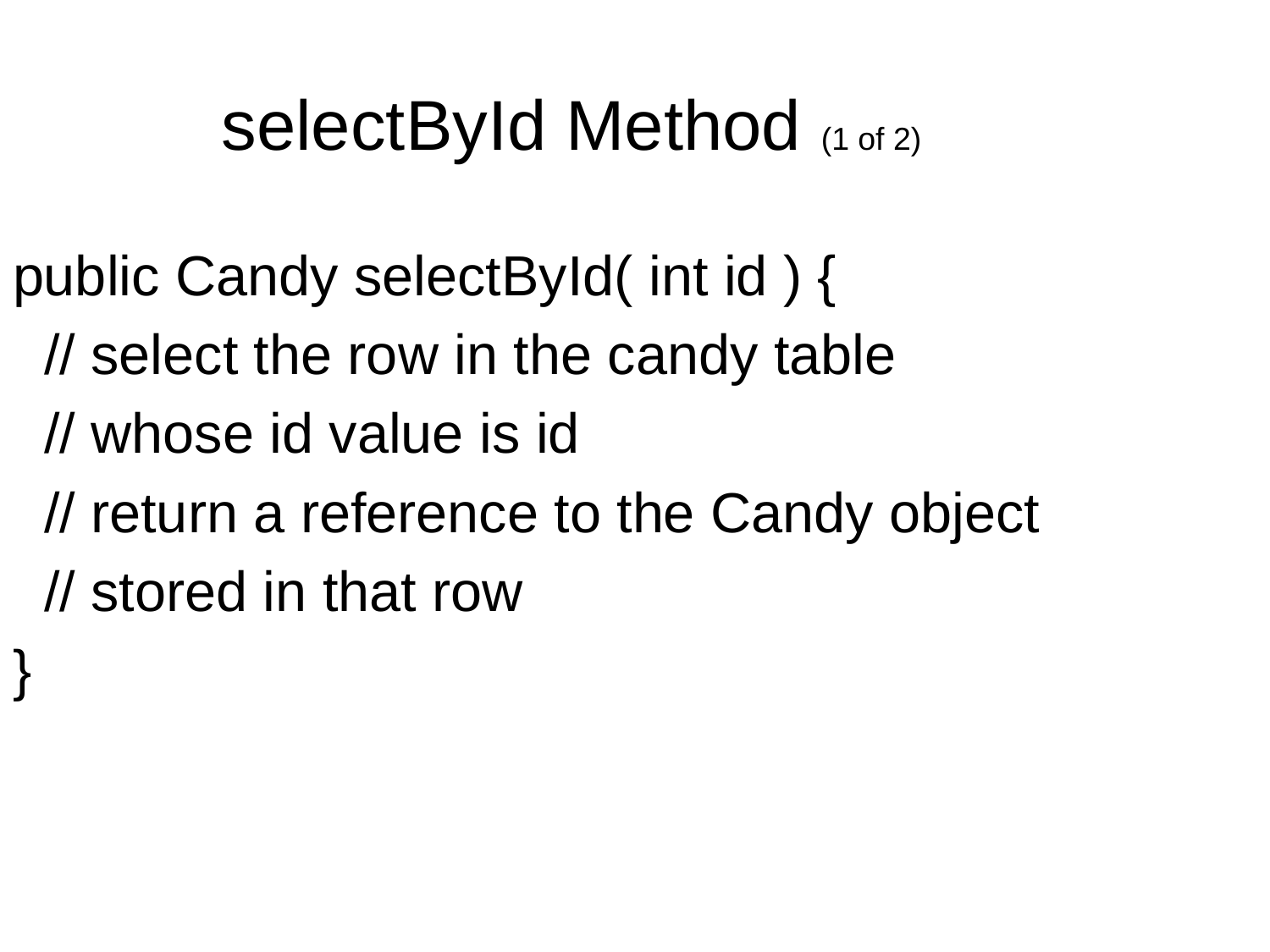

selectById Method (1 of 2)
public Candy selectById( int id ) {
  // select the row in the candy table
  // whose id value is id
  // return a reference to the Candy object
  // stored in that row
}